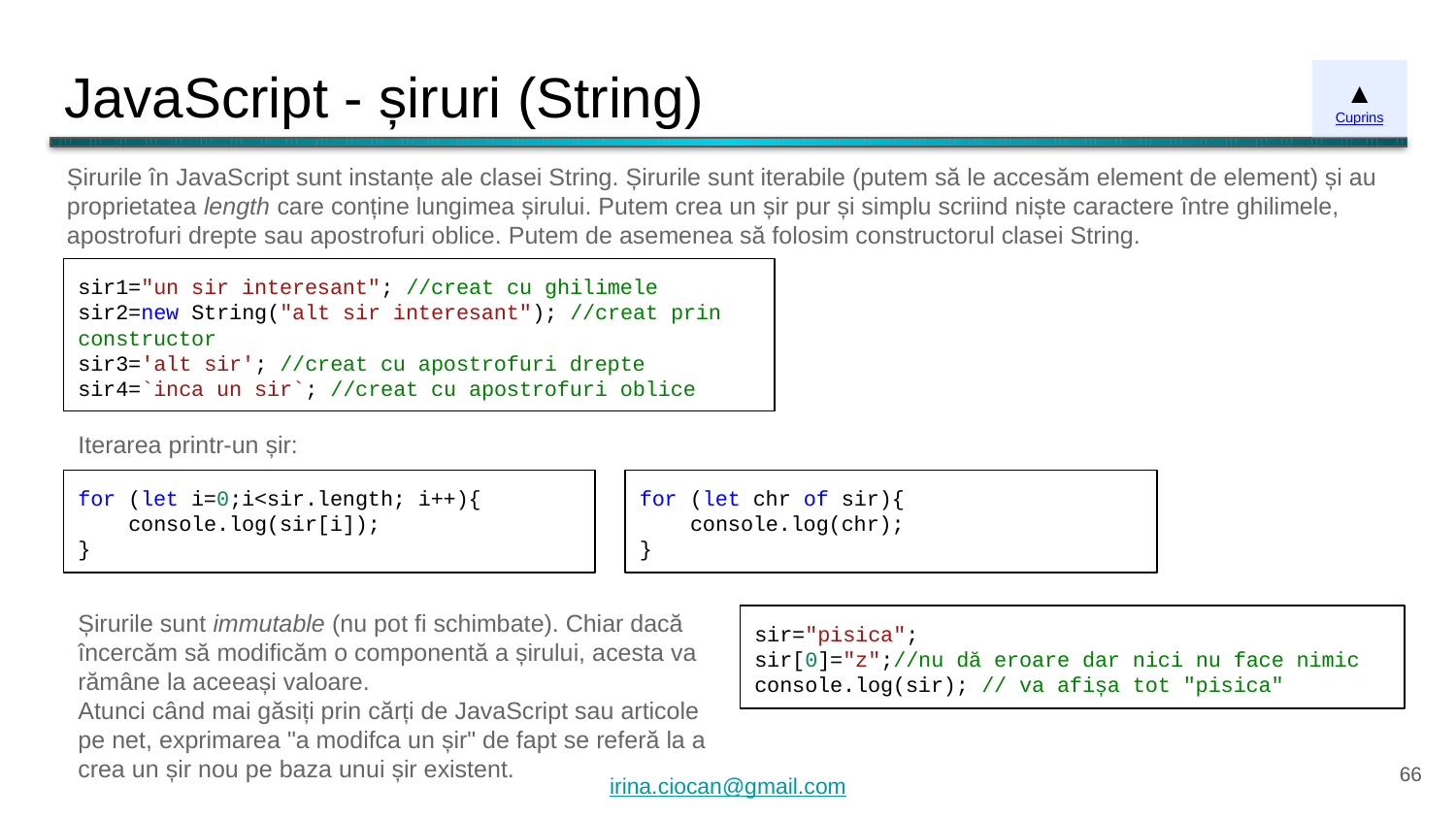

# JavaScript - șiruri (String)
▲
Cuprins

Șirurile în JavaScript sunt instanțe ale clasei String. Șirurile sunt iterabile (putem să le accesăm element de element) și au proprietatea length care conține lungimea șirului. Putem crea un șir pur și simplu scriind niște caractere între ghilimele, apostrofuri drepte sau apostrofuri oblice. Putem de asemenea să folosim constructorul clasei String.
sir1="un sir interesant"; //creat cu ghilimele
sir2=new String("alt sir interesant"); //creat prin constructor
sir3='alt sir'; //creat cu apostrofuri drepte
sir4=`inca un sir`; //creat cu apostrofuri oblice
Iterarea printr-un șir:
for (let i=0;i<sir.length; i++){
    console.log(sir[i]);
}
for (let chr of sir){
    console.log(chr);
}
Șirurile sunt immutable (nu pot fi schimbate). Chiar dacă încercăm să modificăm o componentă a șirului, acesta va rămâne la aceeași valoare.
Atunci când mai găsiți prin cărți de JavaScript sau articole pe net, exprimarea "a modifca un șir" de fapt se referă la a crea un șir nou pe baza unui șir existent.
sir="pisica";
sir[0]="z";//nu dă eroare dar nici nu face nimic
console.log(sir); // va afișa tot "pisica"

66
irina.ciocan@gmail.com